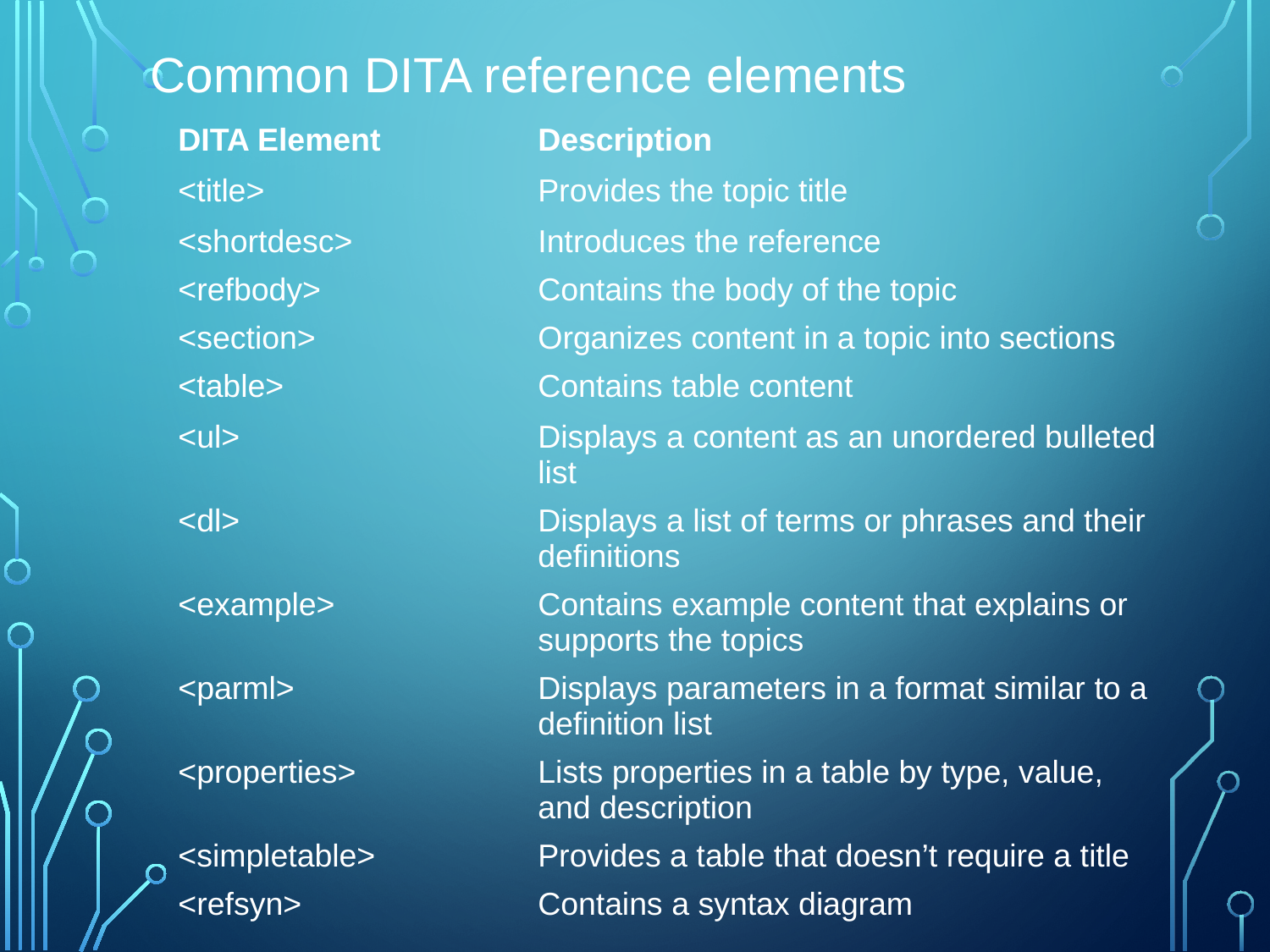

# Common DITA reference elements
| DITA Element | Description |
| --- | --- |
| <title> | Provides the topic title |
| <shortdesc> | Introduces the reference |
| <refbody> | Contains the body of the topic |
| <section> | Organizes content in a topic into sections |
| <table> | Contains table content |
| <ul> | Displays a content as an unordered bulleted list |
| <dl> | Displays a list of terms or phrases and their definitions |
| <example> | Contains example content that explains or supports the topics |
| <parml> | Displays parameters in a format similar to a definition list |
| <properties> | Lists properties in a table by type, value, and description |
| <simpletable> | Provides a table that doesn’t require a title |
| <refsyn> | Contains a syntax diagram |